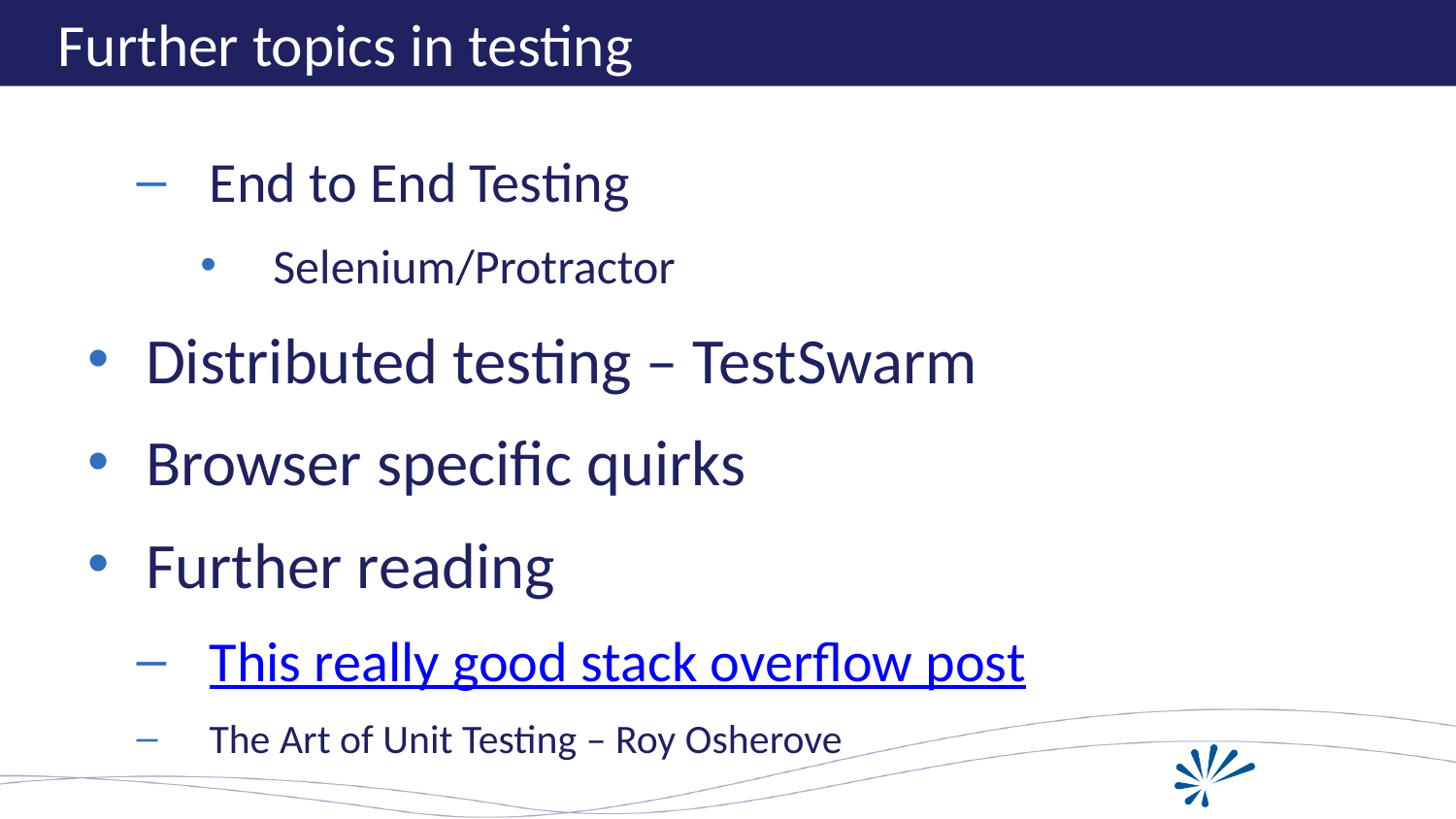

# Further topics in testing
End to End Testing
Selenium/Protractor
Distributed testing – TestSwarm
Browser specific quirks
Further reading
This really good stack overflow post
The Art of Unit Testing – Roy Osherove
HELLO
MY NAME IS